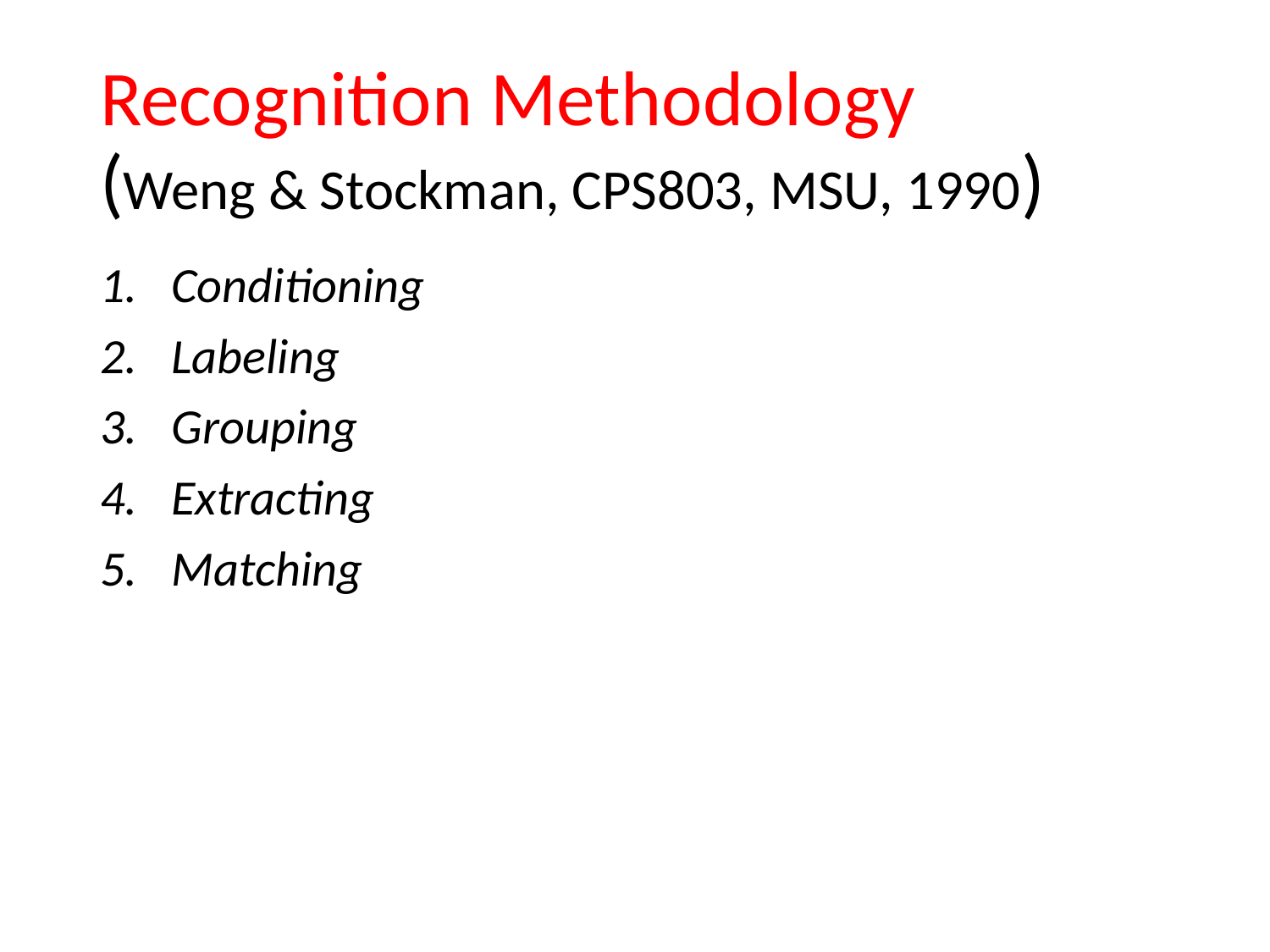

# Recognition Methodology (Weng & Stockman, CPS803, MSU, 1990)
Conditioning
Labeling
Grouping
Extracting
Matching